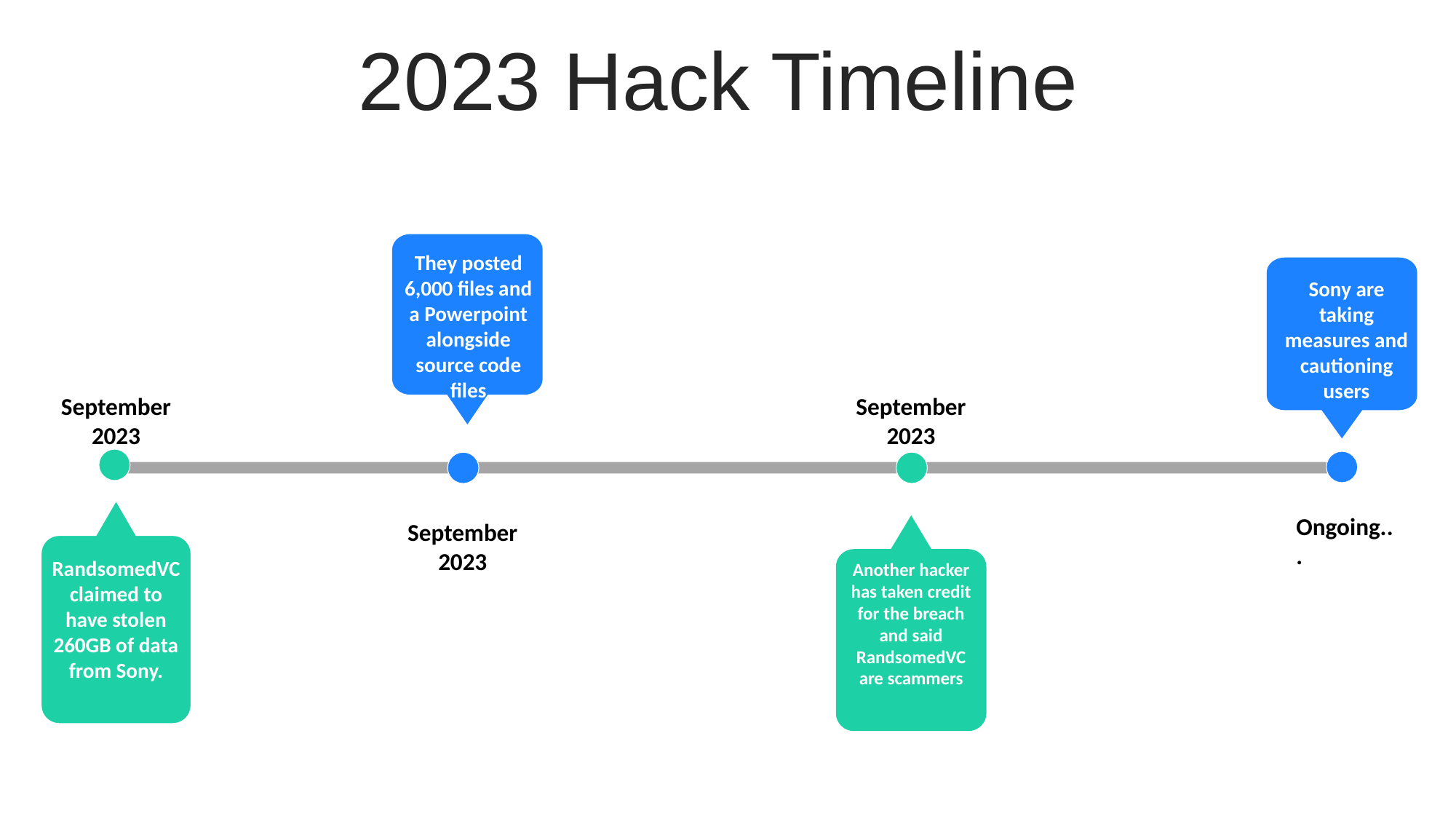

2023 Hack Timeline

They posted 6,000 files and a Powerpoint alongside source code files
Enter text

Sony are taking measures and cautioning users
Enter text
September 2023
September 2023

Ongoing...
September 2023
Another hacker has taken credit for the breach and said RandsomedVC are scammers
RandsomedVC claimed to have stolen 260GB of data from Sony.
Your Text
Sony PlayStation social media accounts compromisation